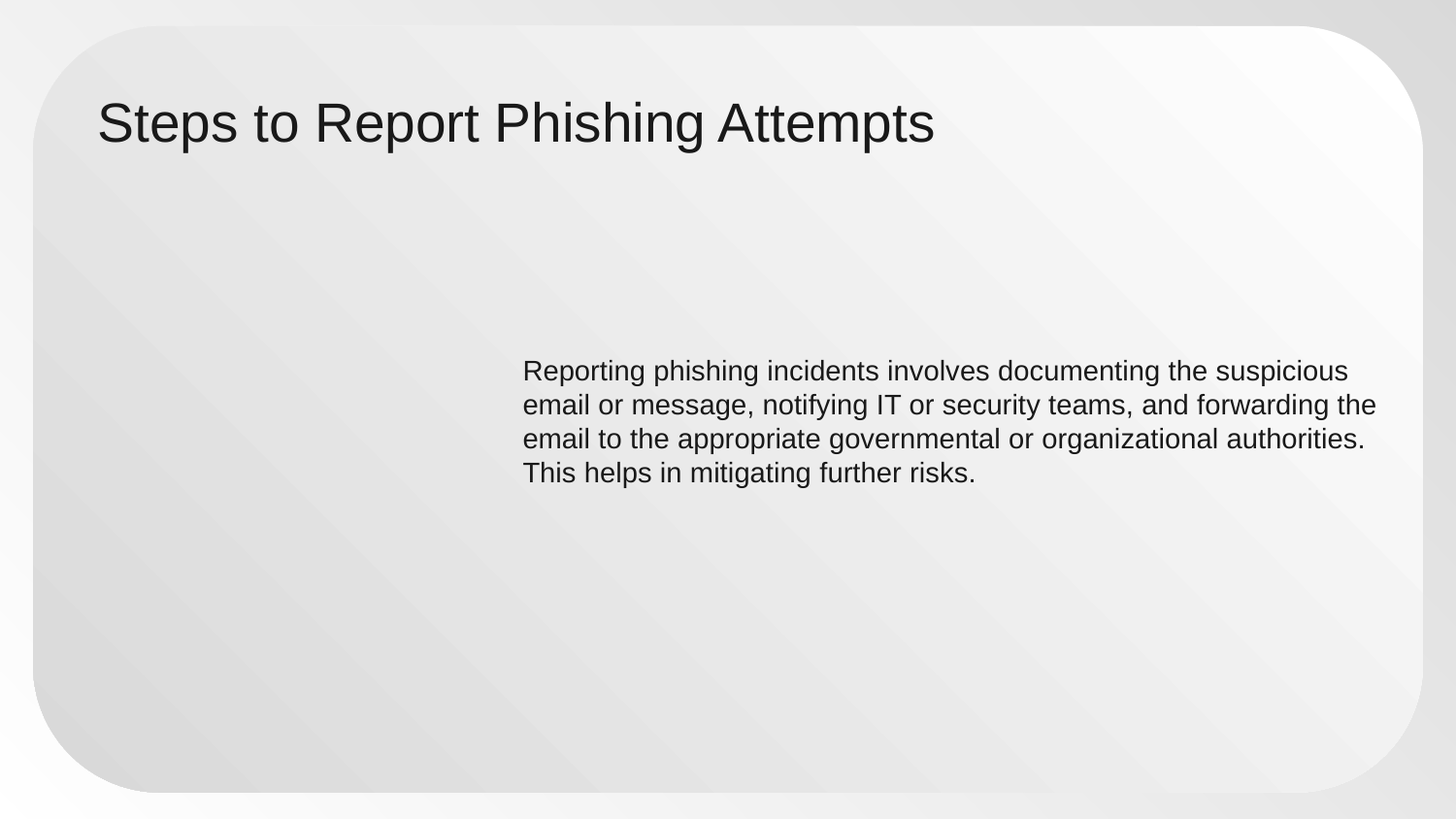

# Steps to Report Phishing Attempts
Reporting phishing incidents involves documenting the suspicious email or message, notifying IT or security teams, and forwarding the email to the appropriate governmental or organizational authorities. This helps in mitigating further risks.